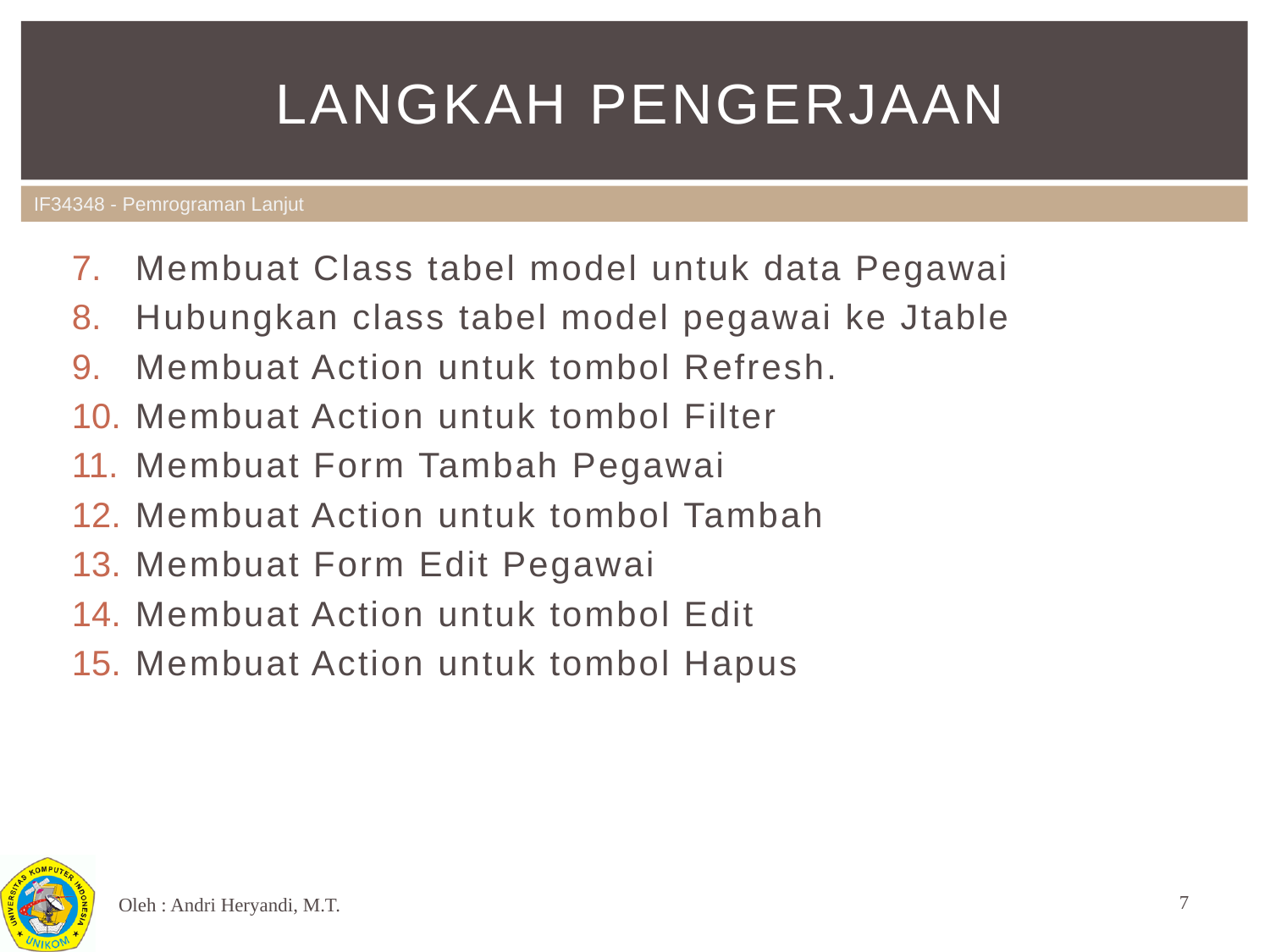

# Langkah pengerjaan
Membuat Class tabel model untuk data Pegawai
Hubungkan class tabel model pegawai ke Jtable
Membuat Action untuk tombol Refresh.
Membuat Action untuk tombol Filter
Membuat Form Tambah Pegawai
Membuat Action untuk tombol Tambah
Membuat Form Edit Pegawai
Membuat Action untuk tombol Edit
Membuat Action untuk tombol Hapus

7
Oleh : Andri Heryandi, M.T.